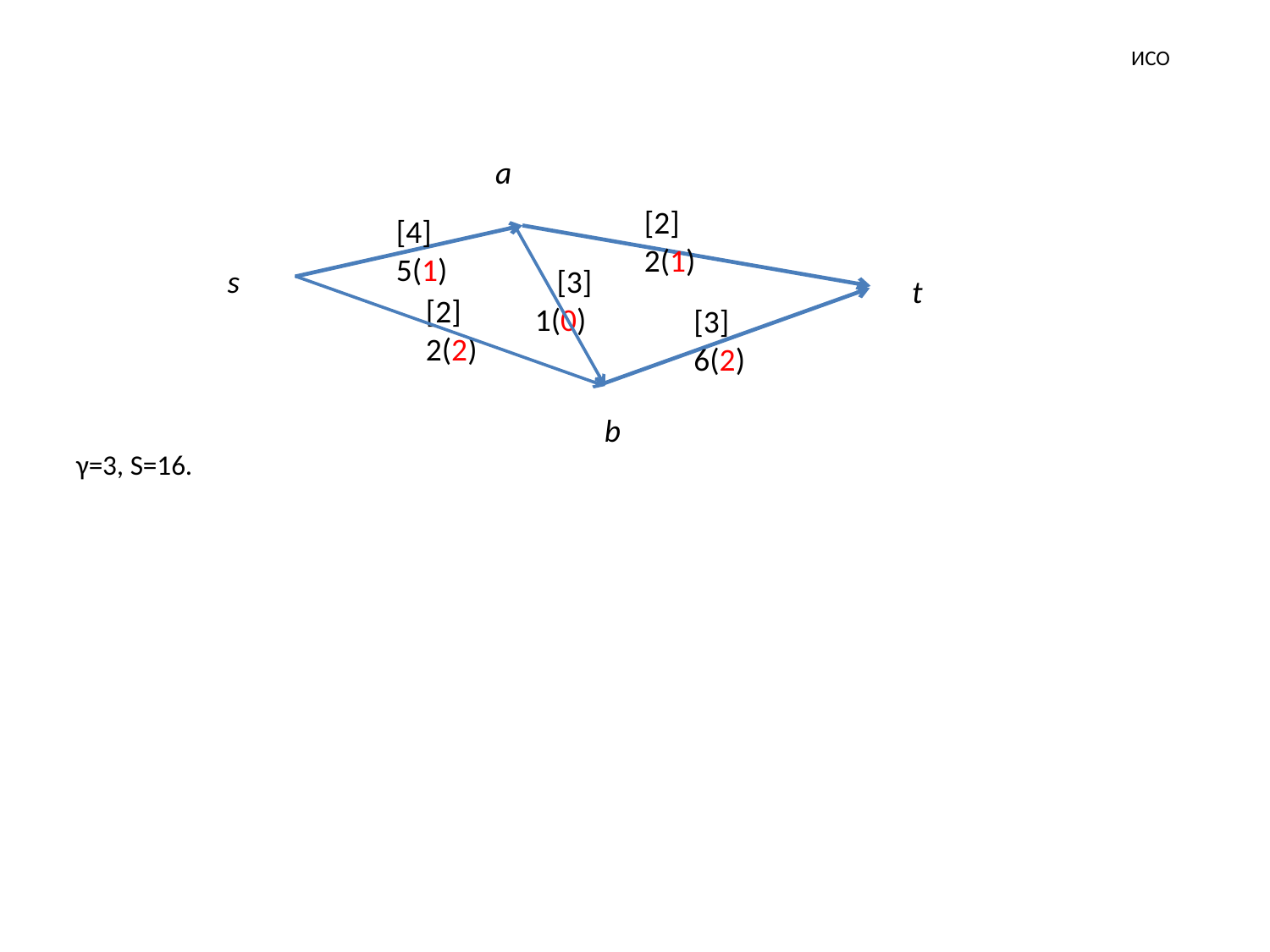

# ИСО

γ=3, S=16.

a
[2]
2(1)
[4]
5(1)
s
   [3]
1(0)
t
[2]
2(2)
[3]
6(2)
b